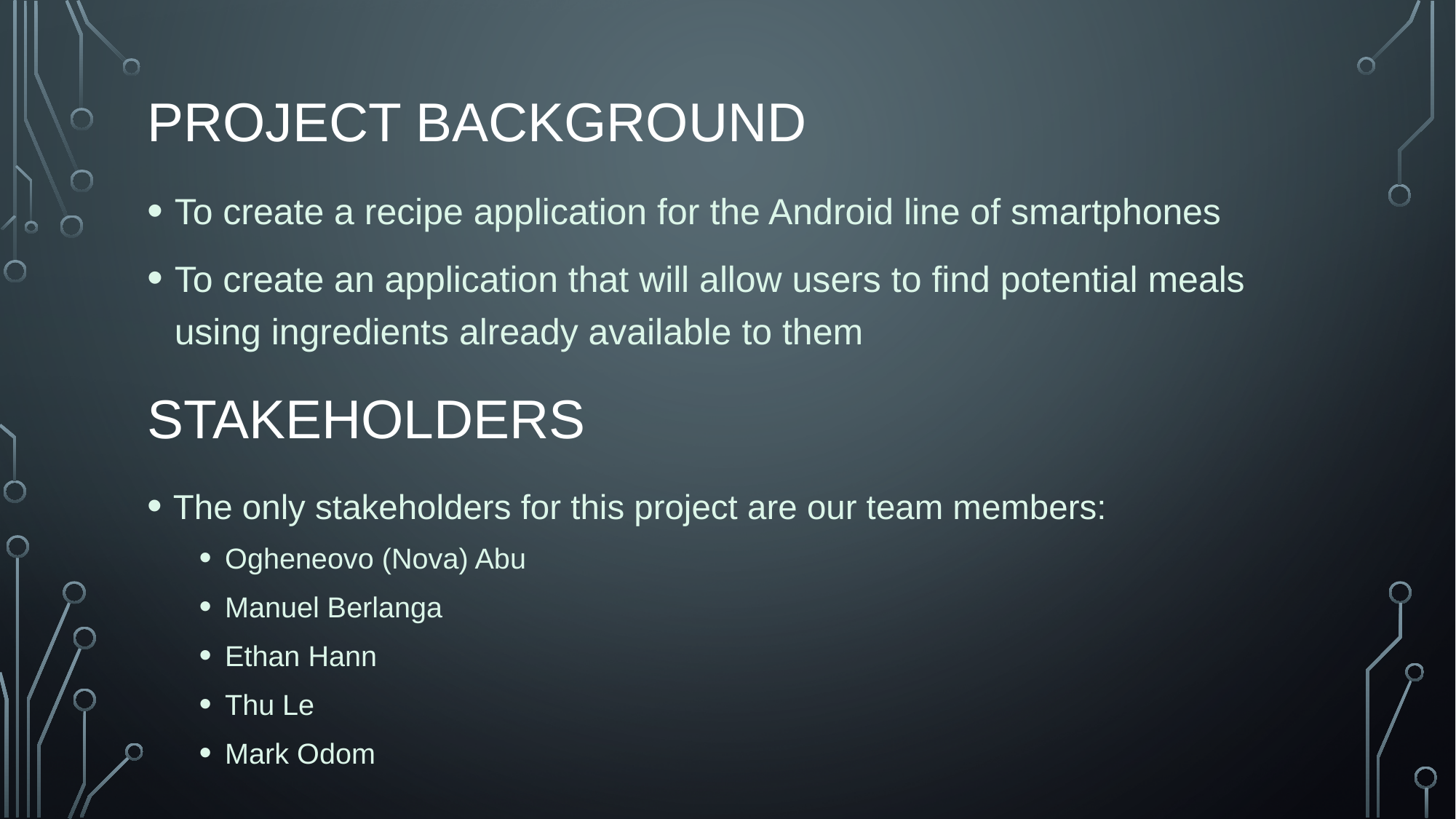

# PROJECT BACKGROUND
To create a recipe application for the Android line of smartphones
To create an application that will allow users to find potential meals using ingredients already available to them
STAKEHOLDERS
The only stakeholders for this project are our team members:
Ogheneovo (Nova) Abu
Manuel Berlanga
Ethan Hann
Thu Le
Mark Odom